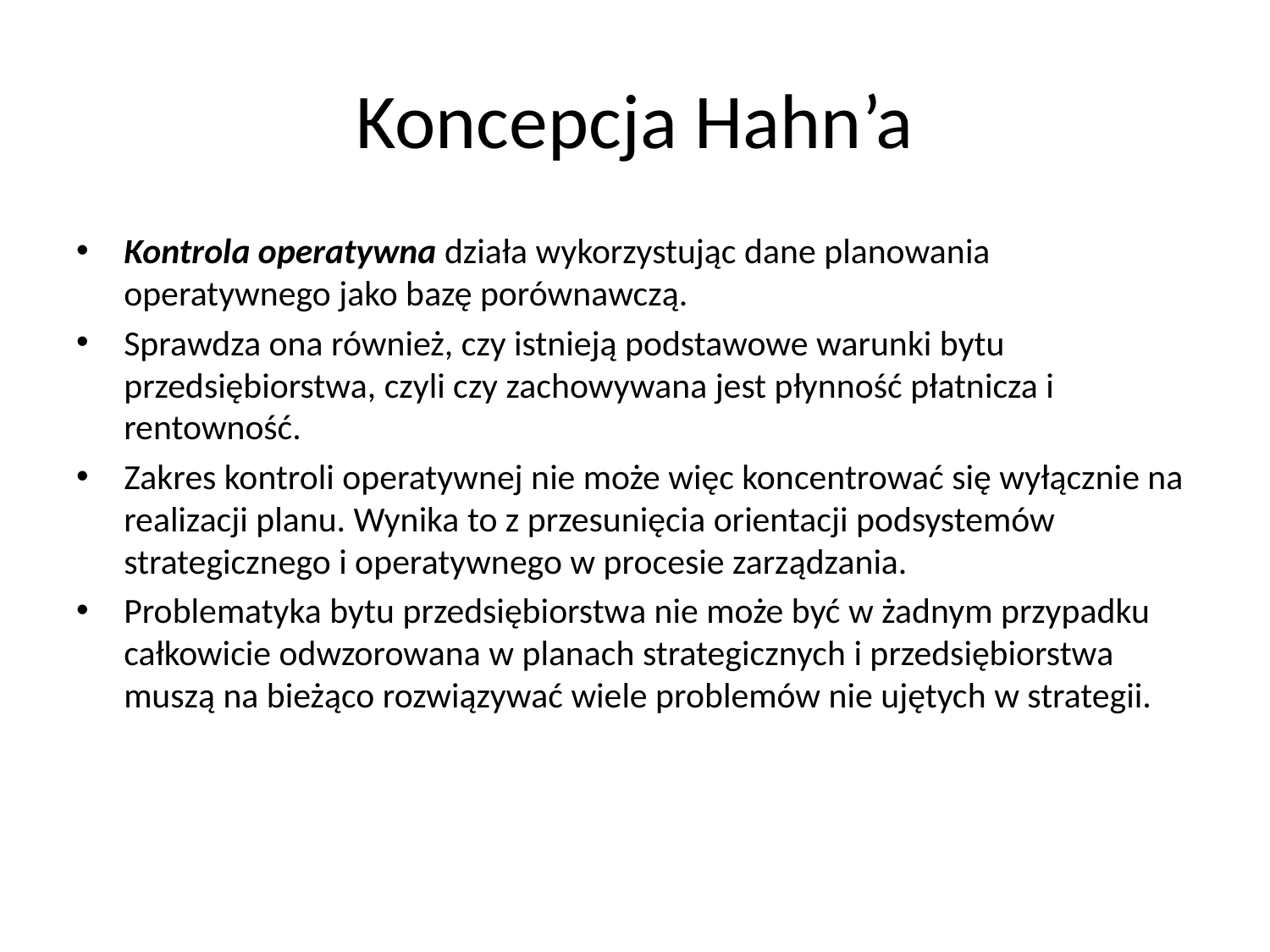

# Koncepcja Hahn’a
Kontrola operatywna działa wykorzystując dane planowania operatywnego jako bazę porównawczą.
Sprawdza ona również, czy istnieją podstawowe warunki bytu przedsiębiorstwa, czyli czy zachowywana jest płynność płatnicza i rentowność.
Zakres kontroli operatywnej nie może więc koncentrować się wyłącznie na realizacji planu. Wynika to z przesunięcia orientacji podsystemów strategicznego i operatywnego w procesie zarządzania.
Problematyka bytu przedsiębiorstwa nie może być w żadnym przypadku całkowicie odwzorowana w planach strategicznych i przedsiębiorstwa muszą na bieżąco rozwiązywać wiele problemów nie ujętych w strategii.